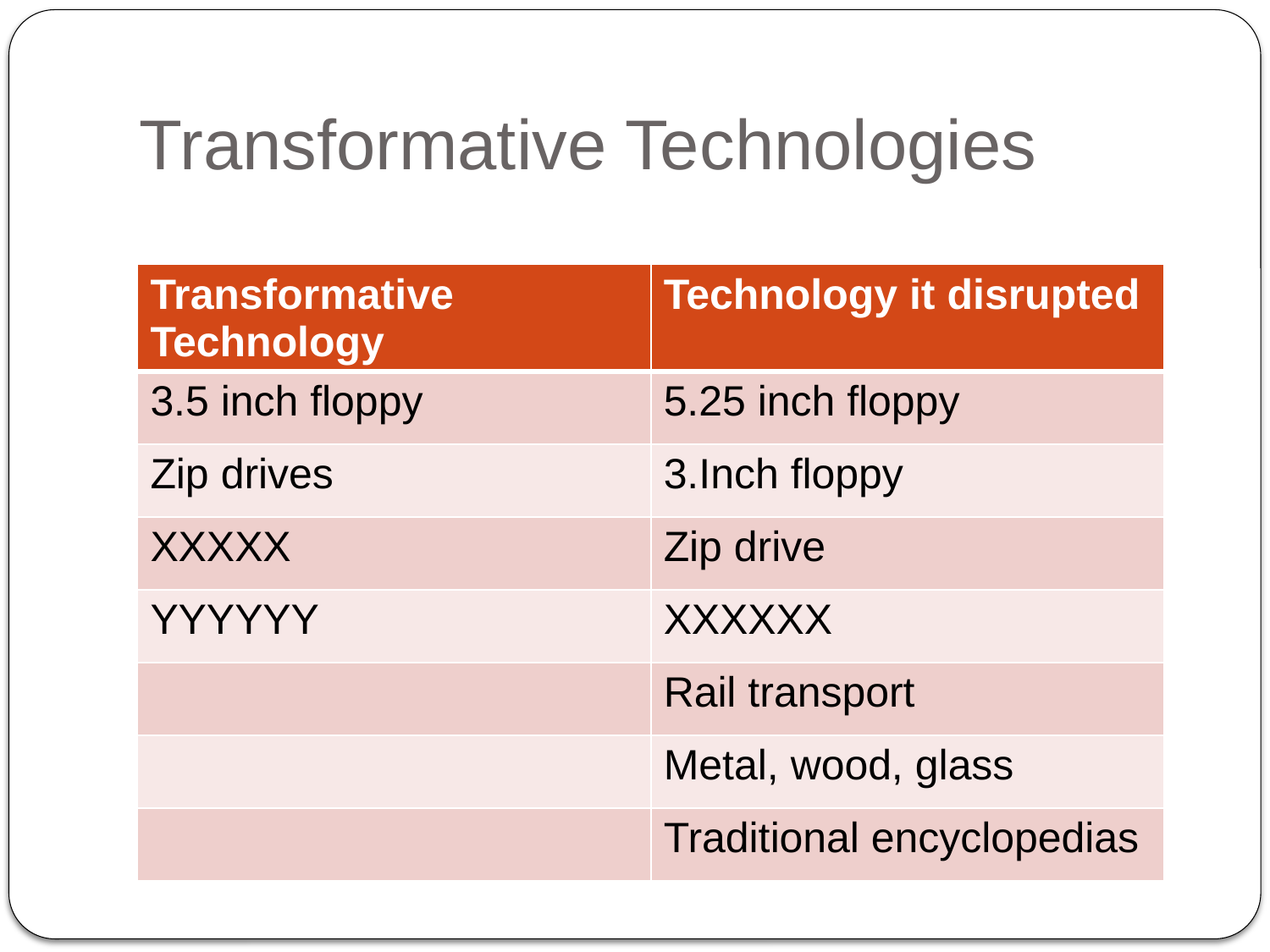

# Transformative Technologies
| Transformative Technology | Technology it disrupted |
| --- | --- |
| 3.5 inch floppy | 5.25 inch floppy |
| Zip drives | 3.Inch floppy |
| XXXXX | Zip drive |
| YYYYYY | XXXXXX |
|  | Rail transport |
|  | Metal, wood, glass |
|  | Traditional encyclopedias |